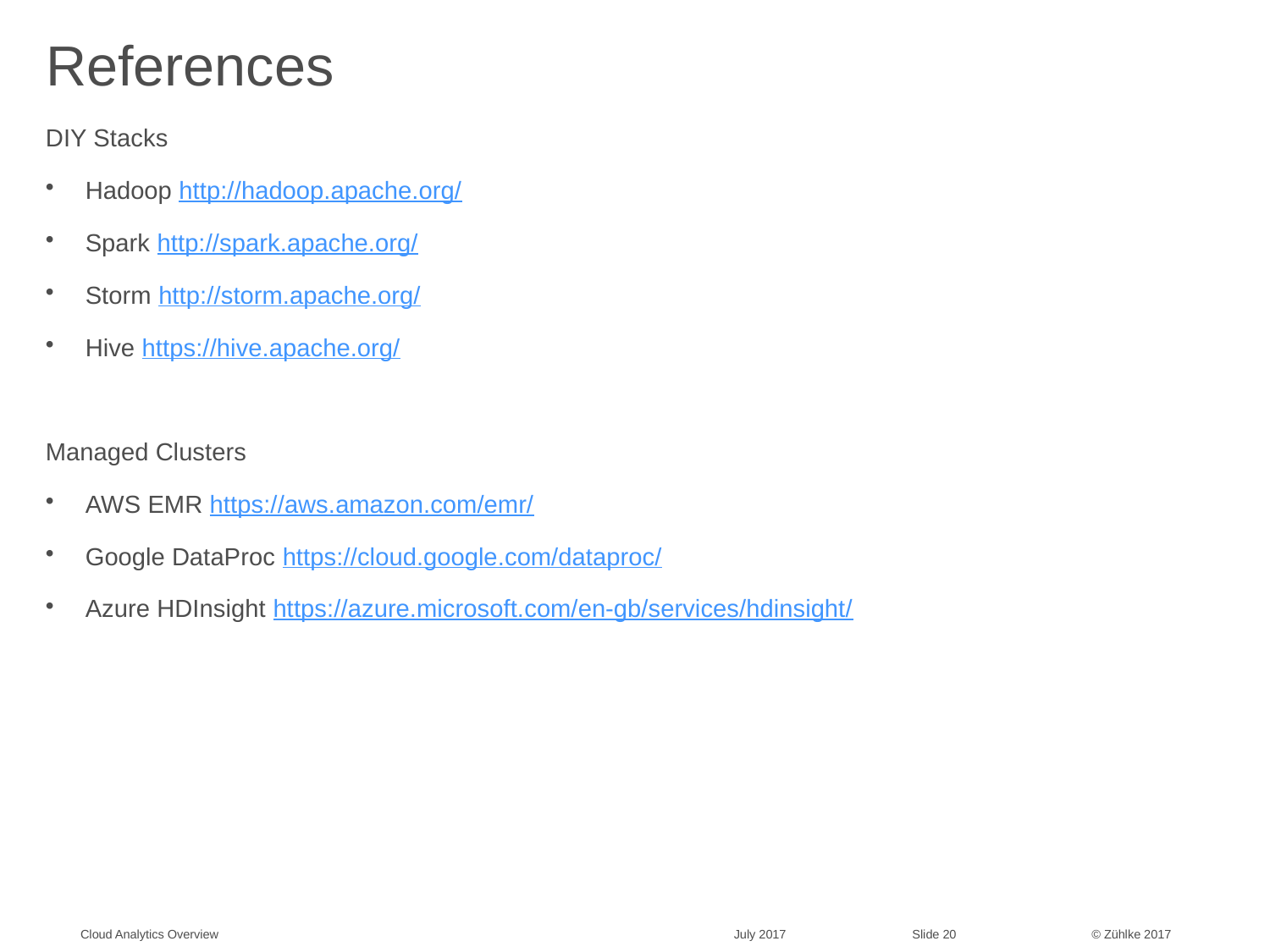

# References
DIY Stacks
Hadoop http://hadoop.apache.org/
Spark http://spark.apache.org/
Storm http://storm.apache.org/
Hive https://hive.apache.org/

Managed Clusters
AWS EMR https://aws.amazon.com/emr/
Google DataProc https://cloud.google.com/dataproc/
Azure HDInsight https://azure.microsoft.com/en-gb/services/hdinsight/

Cloud Analytics Overview
July 2017
Slide 20